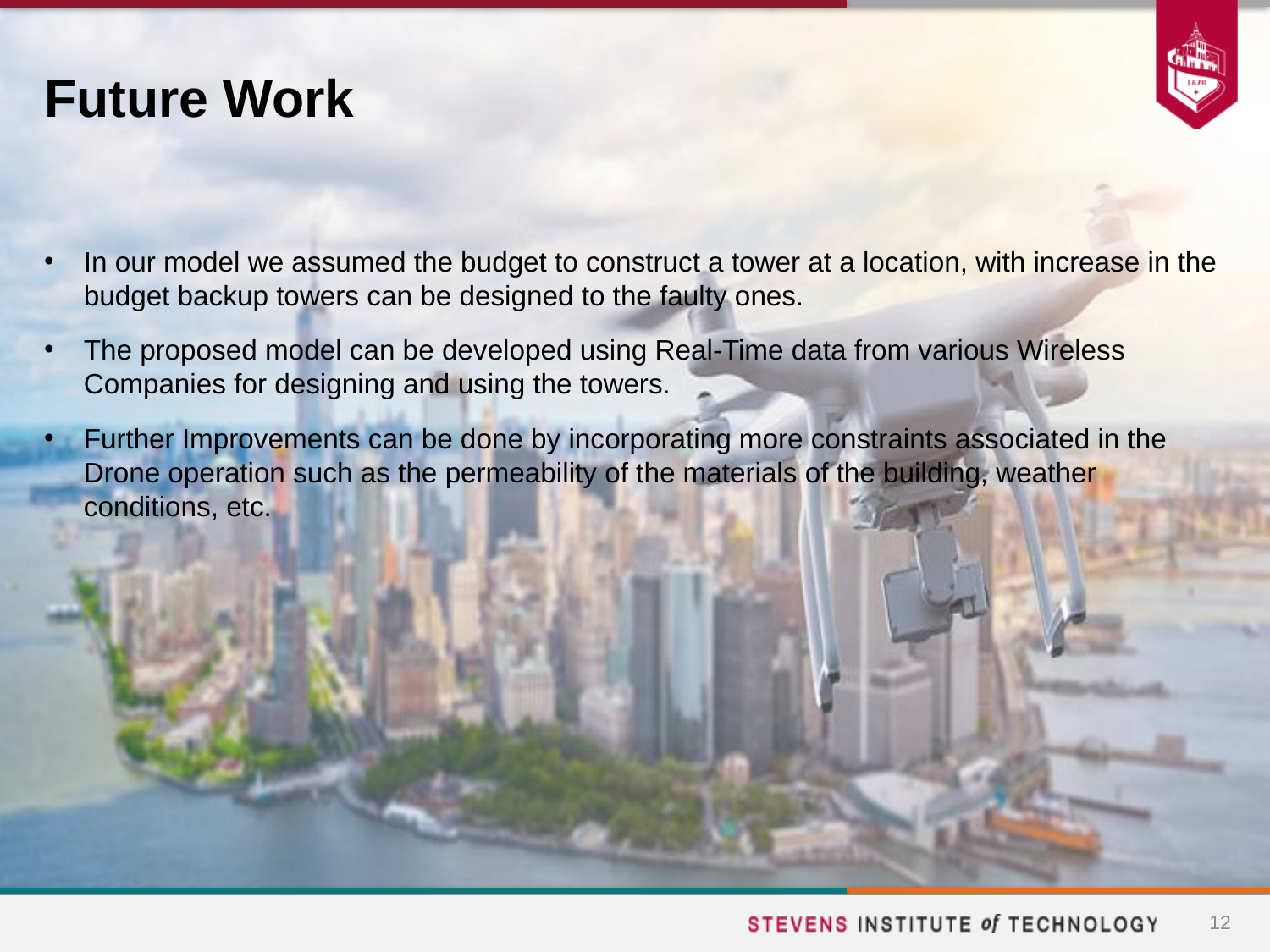

# Future Work

In our model we assumed the budget to construct a tower at a location, with increase in the budget backup towers can be designed to the faulty ones.
The proposed model can be developed using Real-Time data from various Wireless Companies for designing and using the towers.
Further Improvements can be done by incorporating more constraints associated in the Drone operation such as the permeability of the materials of the building, weather conditions, etc.
12